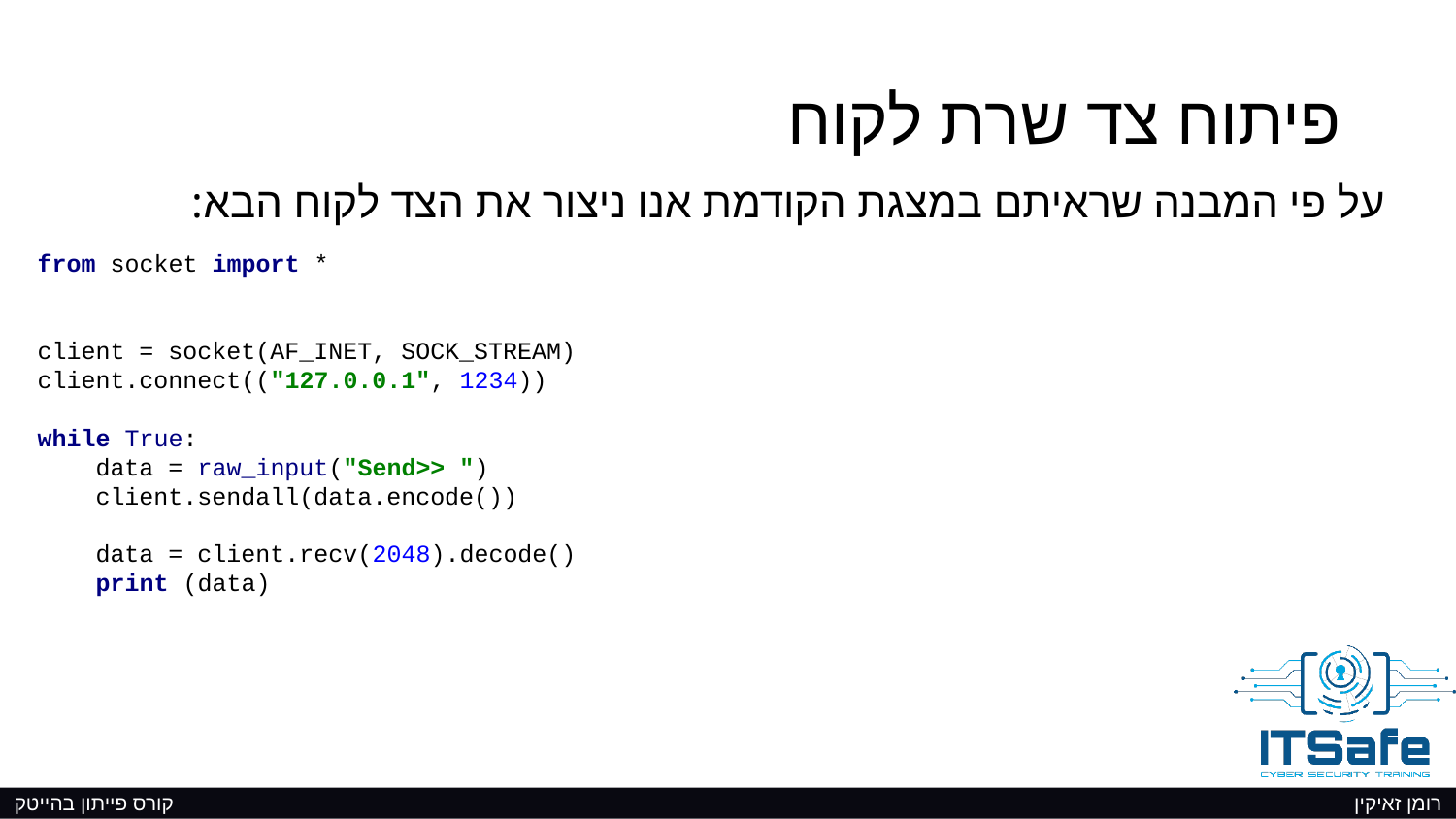

# פיתוח צד שרת לקוח
על פי המבנה שראיתם במצגת הקודמת אנו ניצור את הצד לקוח הבא:
from socket import *
client = socket(AF_INET, SOCK_STREAM)
client.connect(("127.0.0.1", 1234))
while True:
    data = raw_input("Send>> ")
    client.sendall(data.encode())
    data = client.recv(2048).decode()
    print (data)